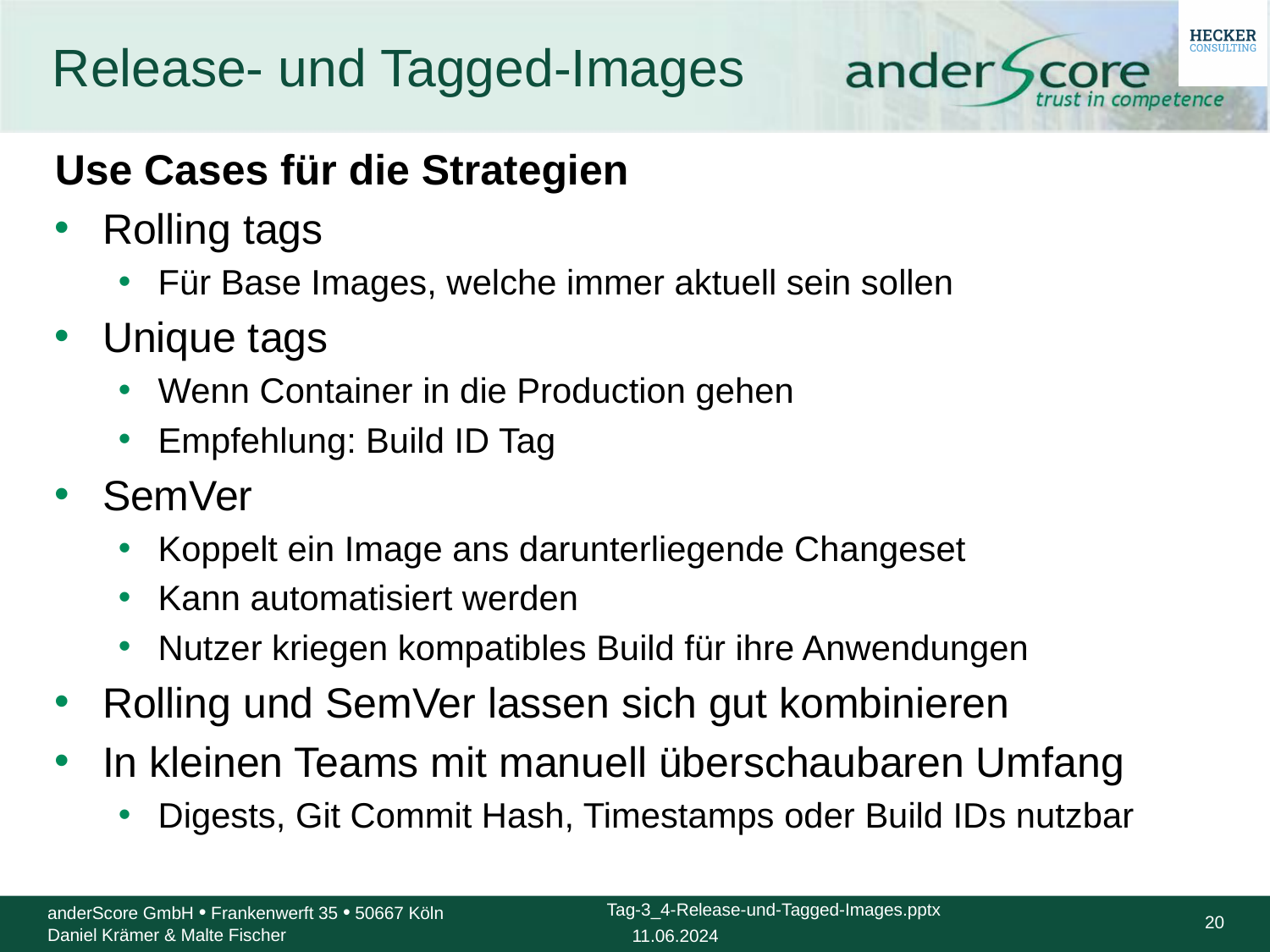

# Release- und Tagged-Images
Use Cases für die Strategien
Rolling tags
Für Base Images, welche immer aktuell sein sollen
Unique tags
Wenn Container in die Production gehen
Empfehlung: Build ID Tag
SemVer
Koppelt ein Image ans darunterliegende Changeset
Kann automatisiert werden
Nutzer kriegen kompatibles Build für ihre Anwendungen
Rolling und SemVer lassen sich gut kombinieren
In kleinen Teams mit manuell überschaubaren Umfang
Digests, Git Commit Hash, Timestamps oder Build IDs nutzbar